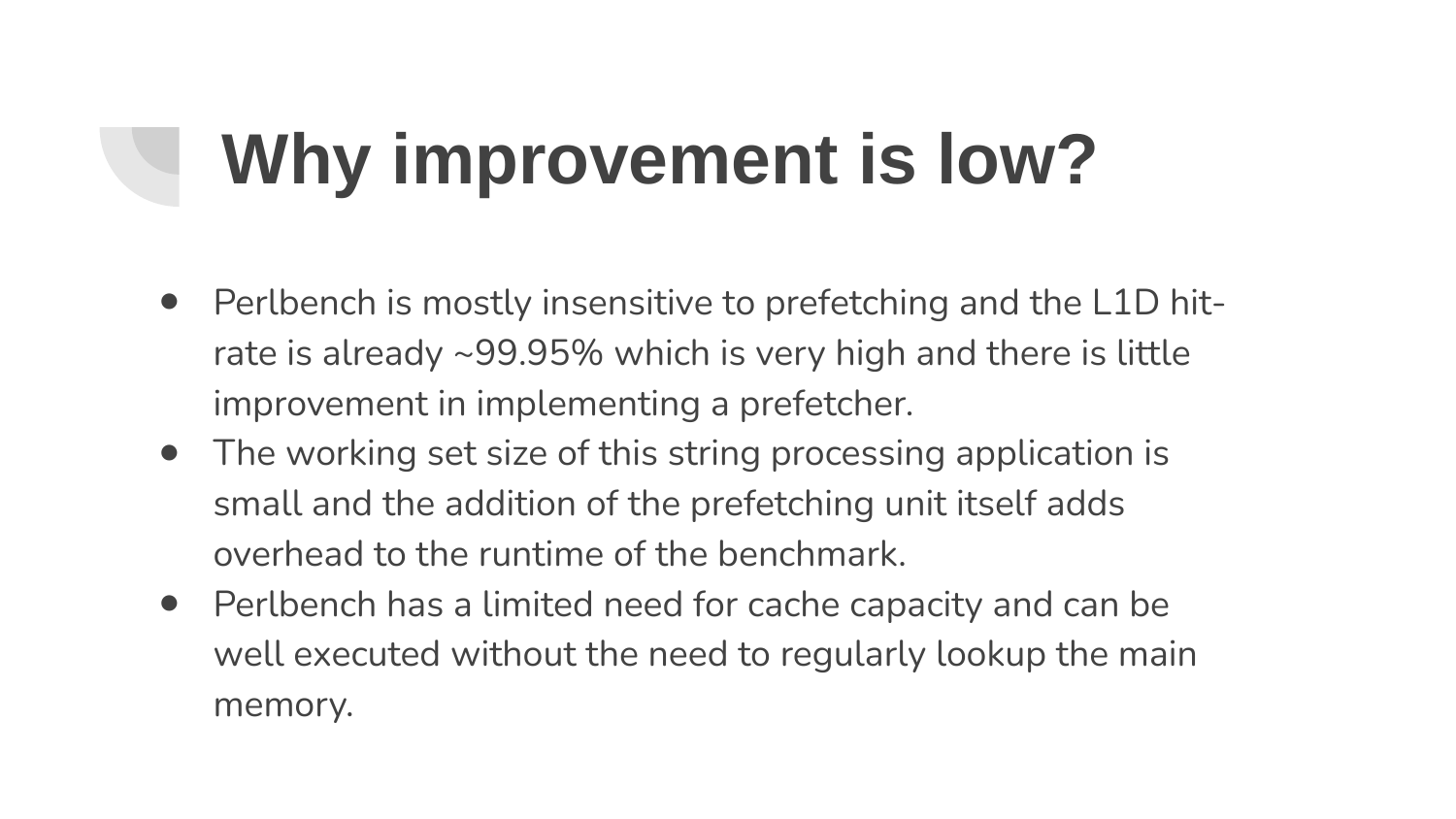

# Why improvement is low?

Perlbench is mostly insensitive to prefetching and the L1D hit-rate is already ~99.95% which is very high and there is little improvement in implementing a prefetcher.
The working set size of this string processing application is small and the addition of the prefetching unit itself adds overhead to the runtime of the benchmark.
Perlbench has a limited need for cache capacity and can be well executed without the need to regularly lookup the main memory.